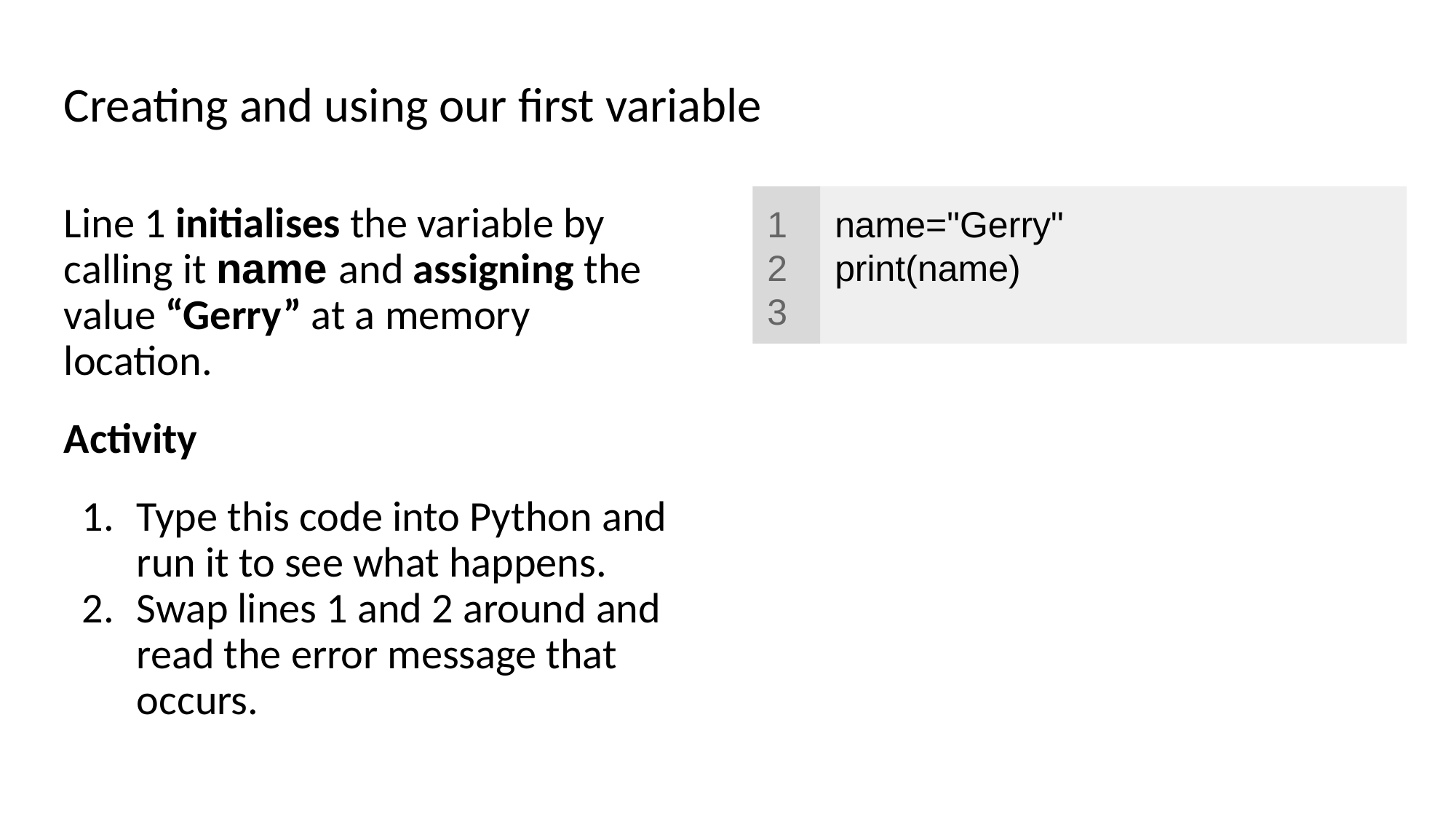

# Creating and using our first variable
1
2
3

Line 1 initialises the variable by calling it name and assigning the value “Gerry” at a memory location.
Activity
Type this code into Python and run it to see what happens.
Swap lines 1 and 2 around and read the error message that occurs.
name="Gerry"
print(name)